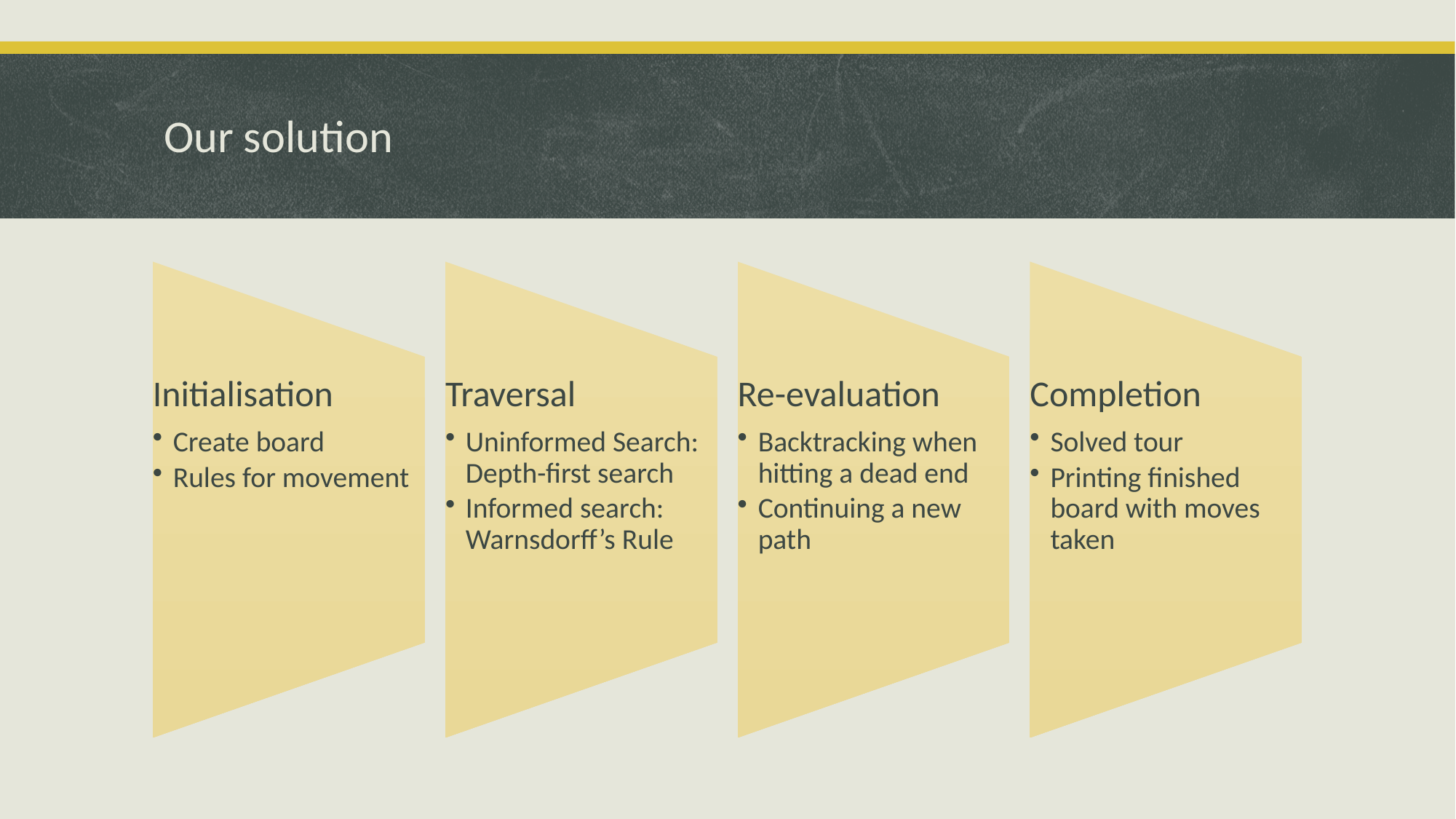

# Our solution
Initialisation
Create board
Rules for movement
Traversal
Uninformed Search: Depth-first search
Informed search: Warnsdorff’s Rule
Re-evaluation
Backtracking when hitting a dead end
Continuing a new path
Completion
Solved tour
Printing finished board with moves taken